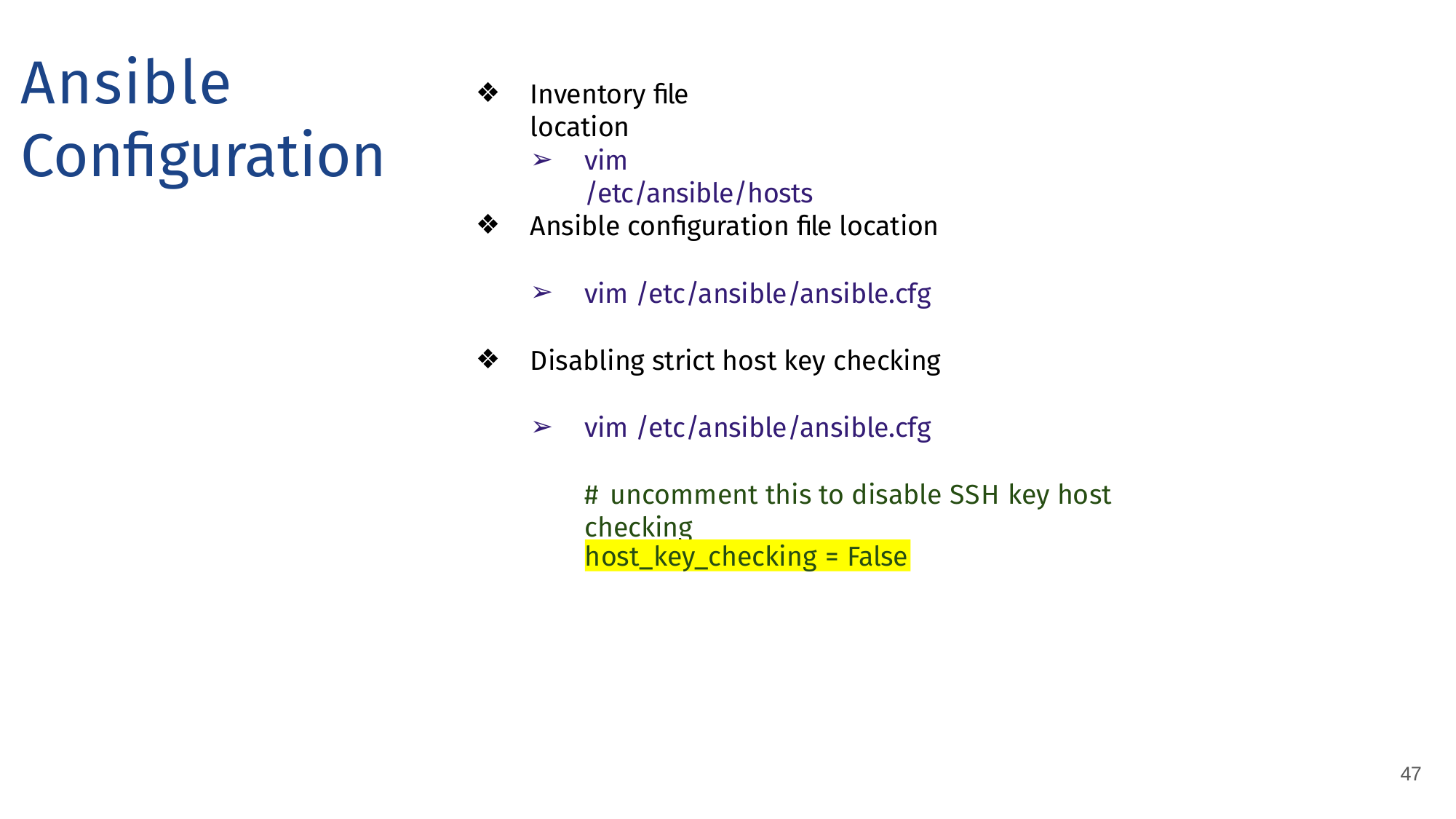

# Ansible Configuration
Inventory file location
vim /etc/ansible/hosts
Ansible configuration file location

vim /etc/ansible/ansible.cfg

Disabling strict host key checking

vim /etc/ansible/ansible.cfg

# uncomment this to disable SSH key host checking
host_key_checking = False
47